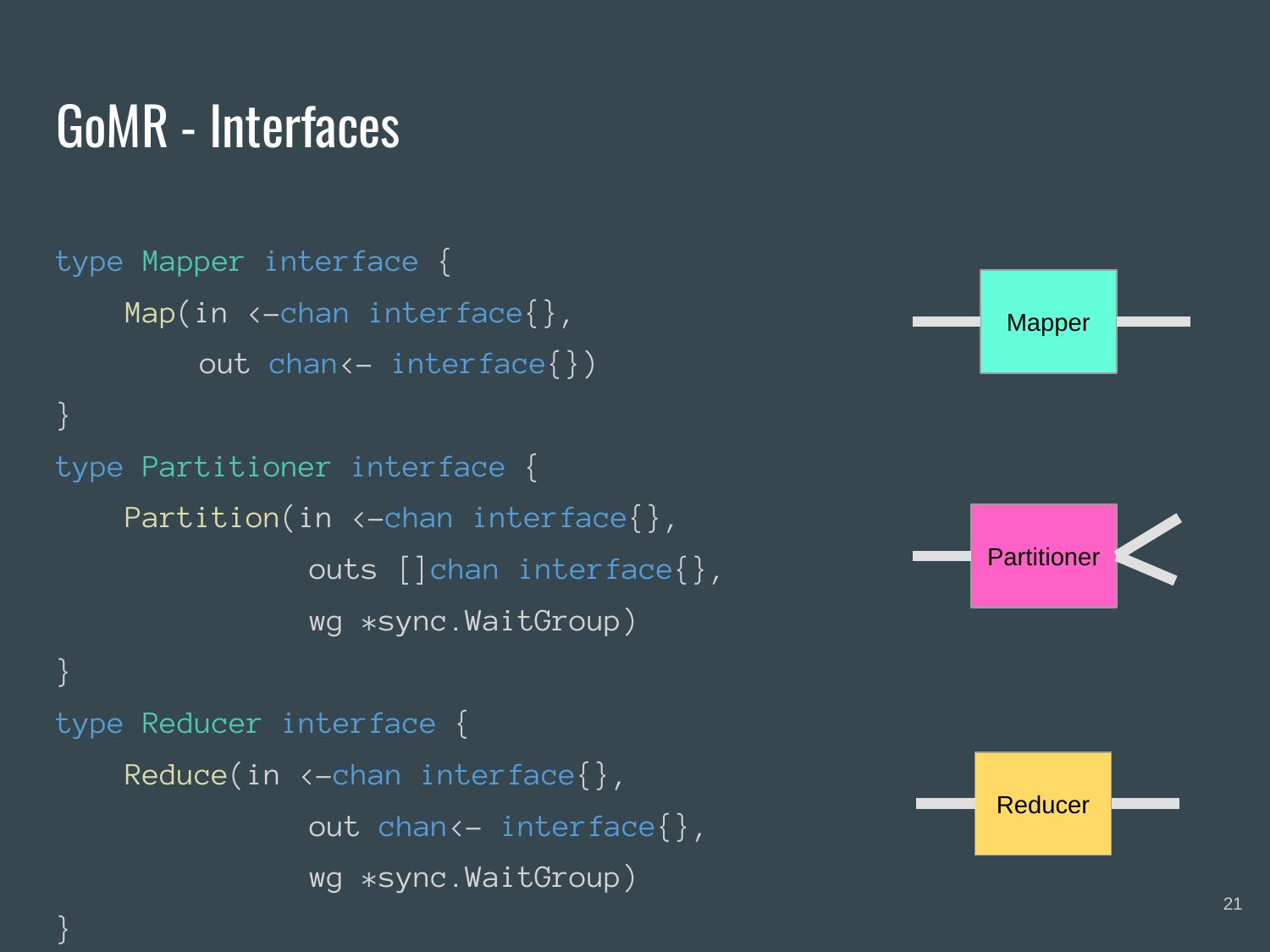

# GoMR - Interfaces
type Mapper interface {
    Map(in <-chan interface{},
	 out chan<- interface{})
}
type Partitioner interface {
    Partition(in <-chan interface{},
	     	outs []chan interface{},
		wg *sync.WaitGroup)
}
type Reducer interface {
    Reduce(in <-chan interface{},
		out chan<- interface{},
		wg *sync.WaitGroup)
}

Mapper
Partitioner
Reducer
21